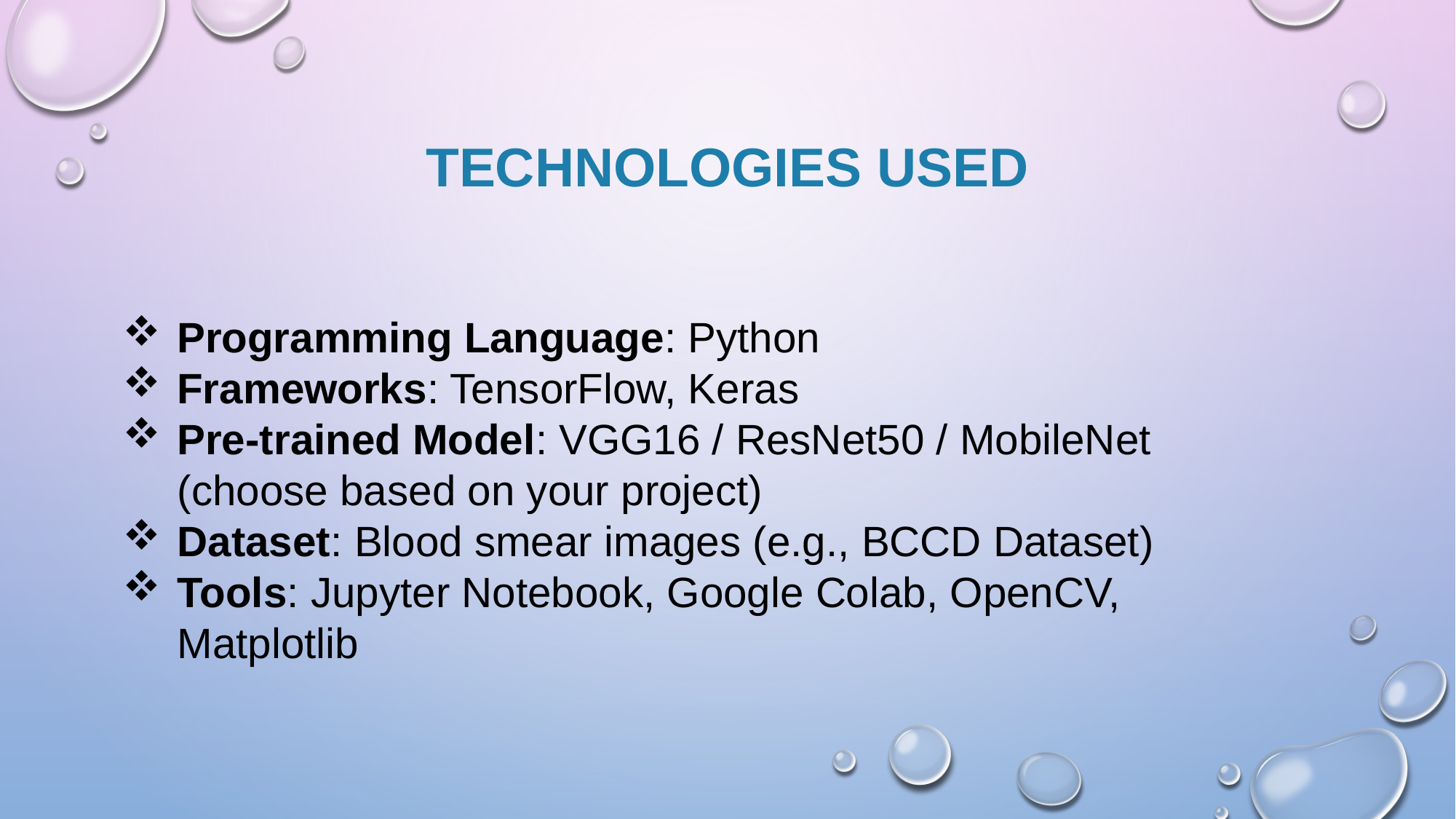

# Technologies Used
Programming Language: Python
Frameworks: TensorFlow, Keras
Pre-trained Model: VGG16 / ResNet50 / MobileNet (choose based on your project)
Dataset: Blood smear images (e.g., BCCD Dataset)
Tools: Jupyter Notebook, Google Colab, OpenCV, Matplotlib